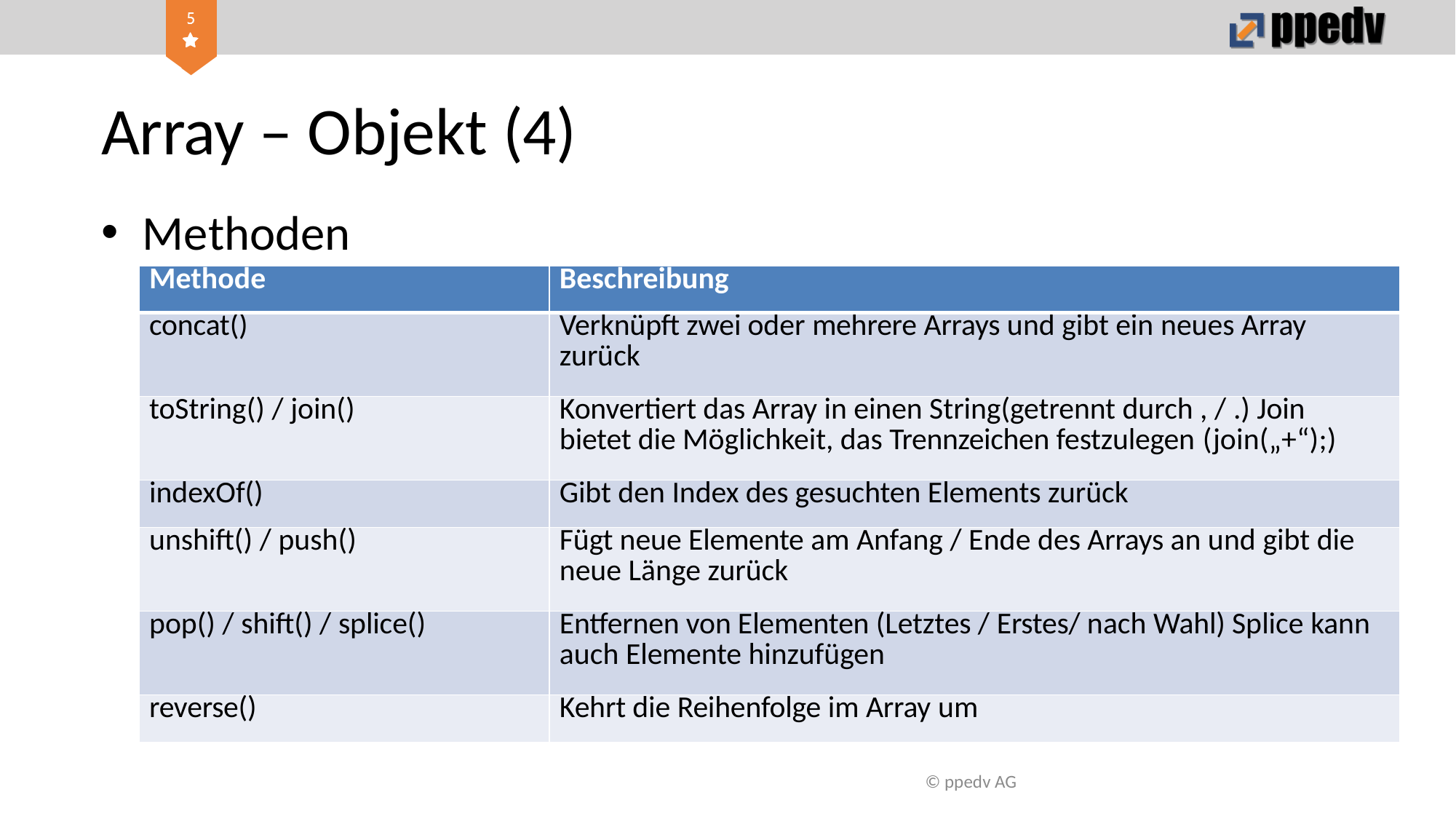

# Array – Objekt (4)
Methoden
| Methode | Beschreibung |
| --- | --- |
| concat() | Verknüpft zwei oder mehrere Arrays und gibt ein neues Array zurück |
| toString() / join() | Konvertiert das Array in einen String(getrennt durch , / .) Join bietet die Möglichkeit, das Trennzeichen festzulegen (join(„+“);) |
| indexOf() | Gibt den Index des gesuchten Elements zurück |
| unshift() / push() | Fügt neue Elemente am Anfang / Ende des Arrays an und gibt die neue Länge zurück |
| pop() / shift() / splice() | Entfernen von Elementen (Letztes / Erstes/ nach Wahl) Splice kann auch Elemente hinzufügen |
| reverse() | Kehrt die Reihenfolge im Array um |
© ppedv AG